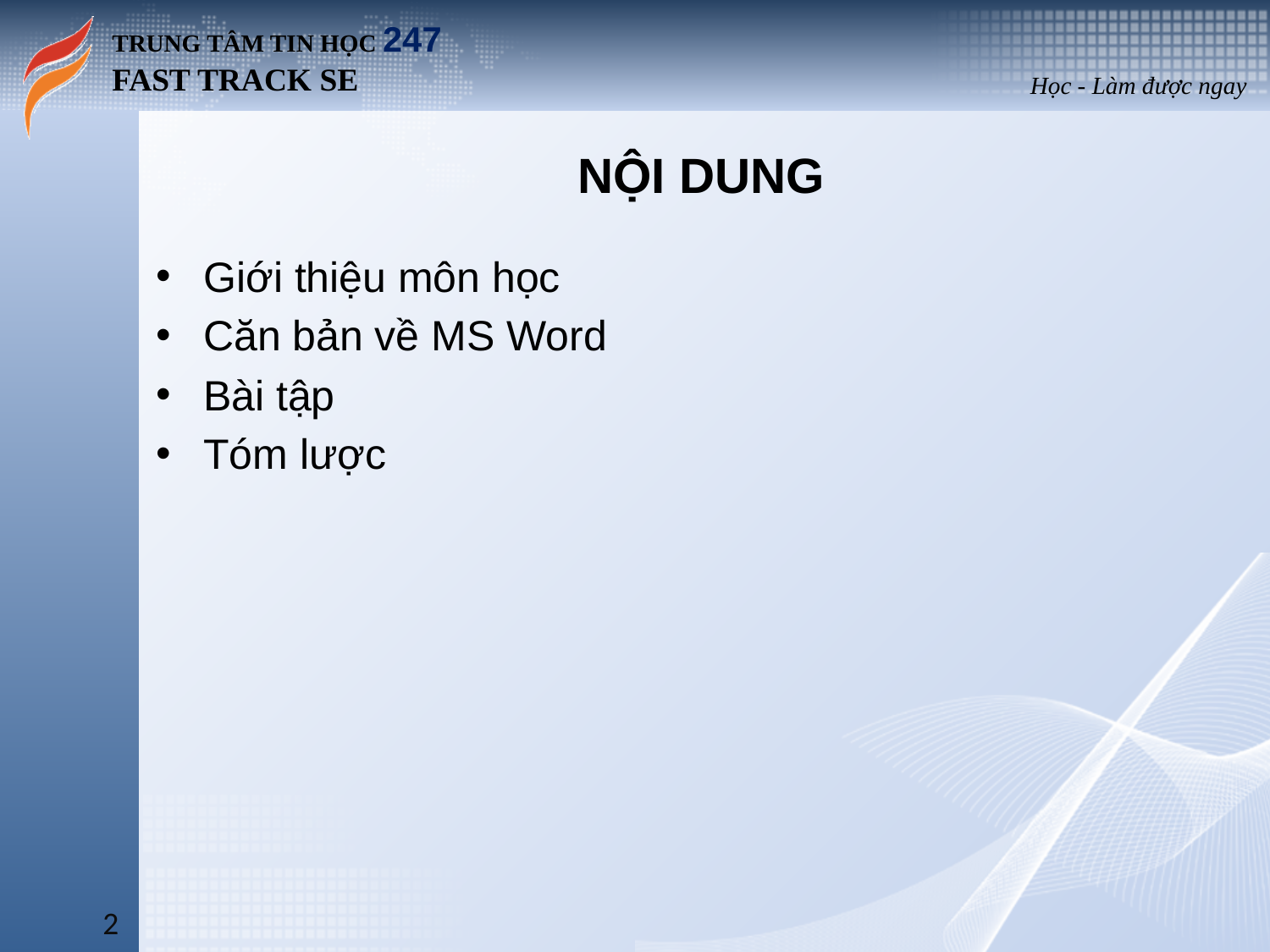

# NỘI DUNG
Giới thiệu môn học
Căn bản về MS Word
Bài tập
Tóm lược